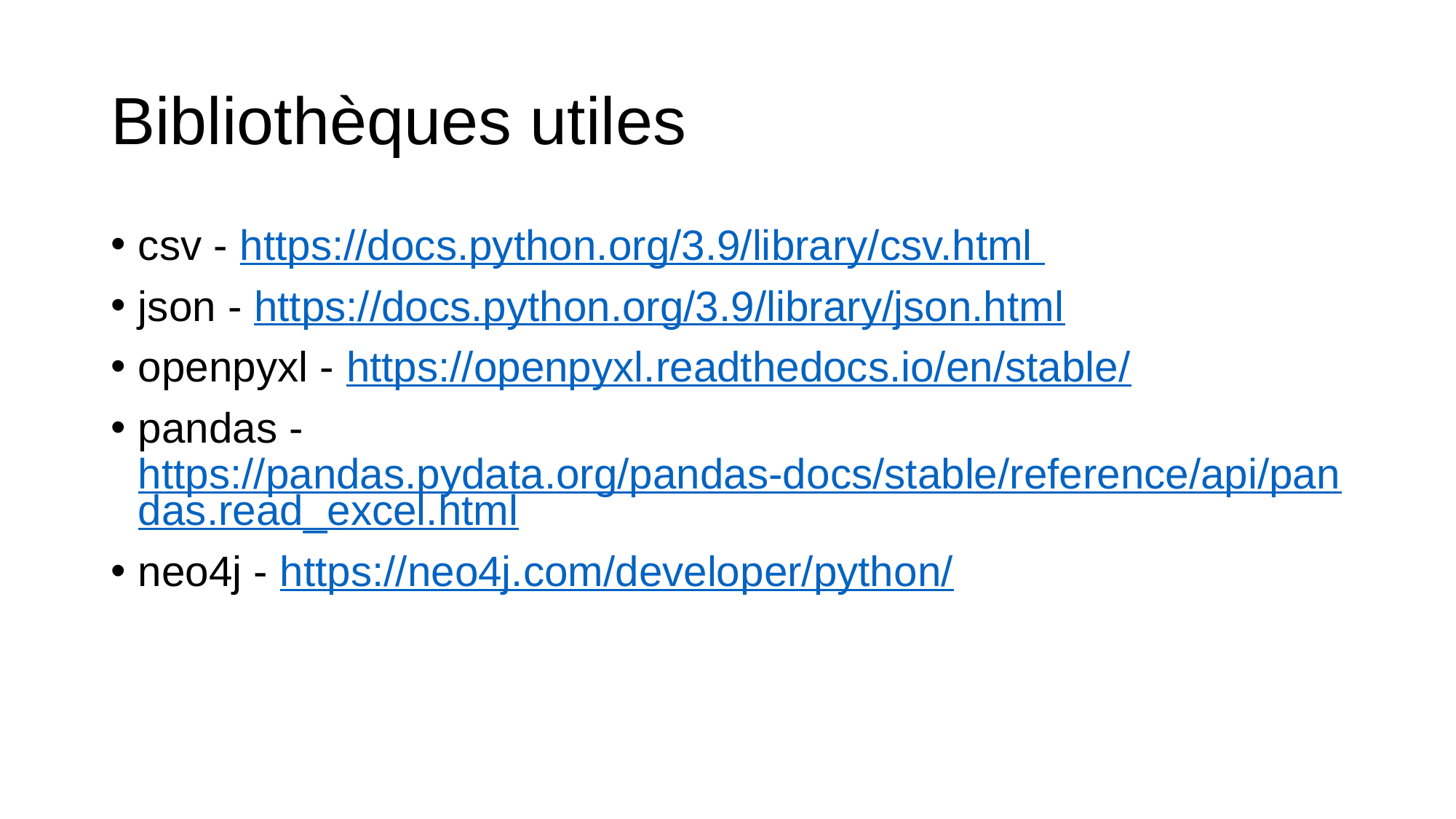

# Bibliothèques utiles
csv - https://docs.python.org/3.9/library/csv.html
json - https://docs.python.org/3.9/library/json.html
openpyxl - https://openpyxl.readthedocs.io/en/stable/
pandas - https://pandas.pydata.org/pandas-docs/stable/reference/api/pandas.read_excel.html
neo4j - https://neo4j.com/developer/python/